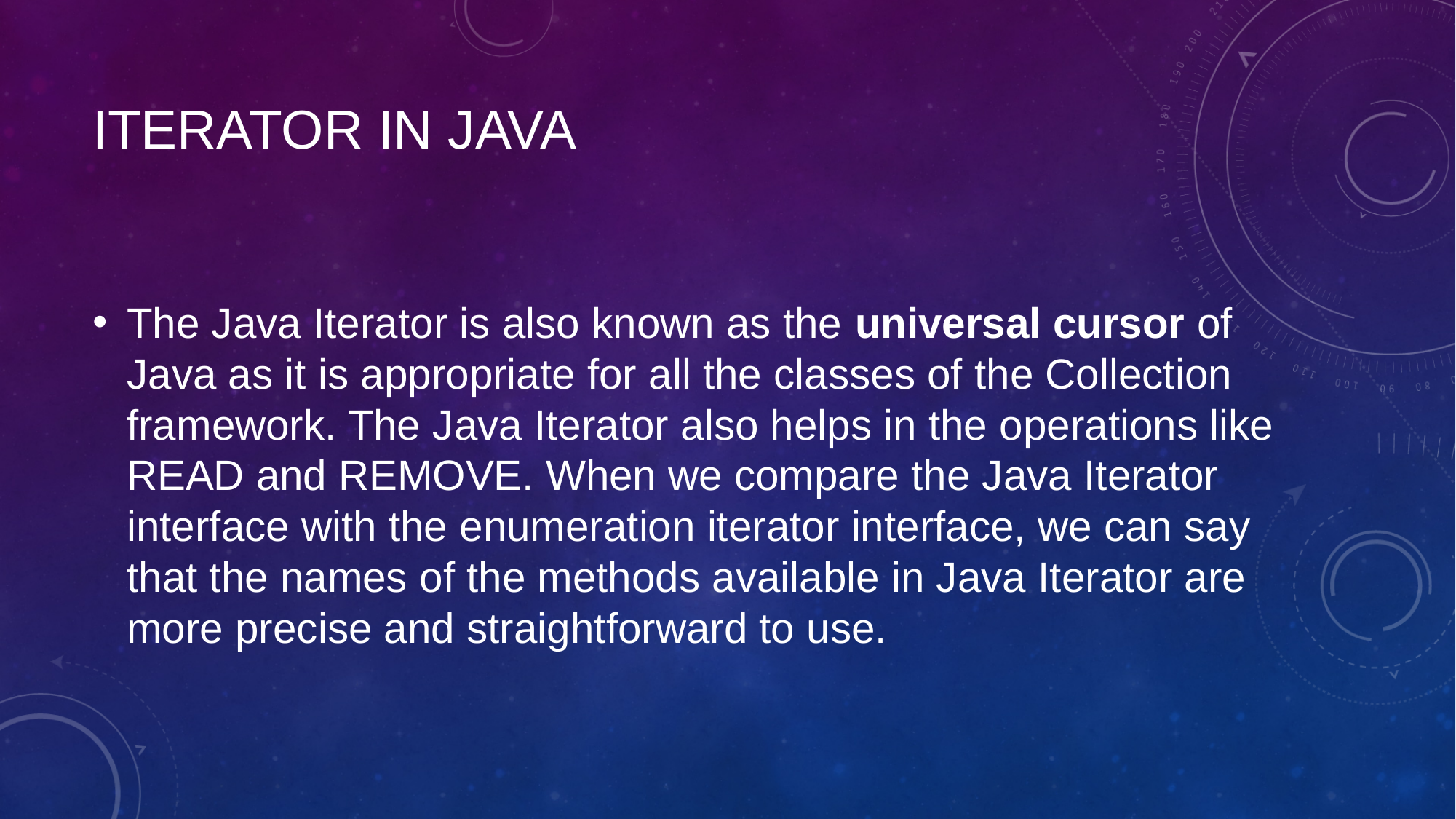

# Iterator in Java
The Java Iterator is also known as the universal cursor of Java as it is appropriate for all the classes of the Collection framework. The Java Iterator also helps in the operations like READ and REMOVE. When we compare the Java Iterator interface with the enumeration iterator interface, we can say that the names of the methods available in Java Iterator are more precise and straightforward to use.